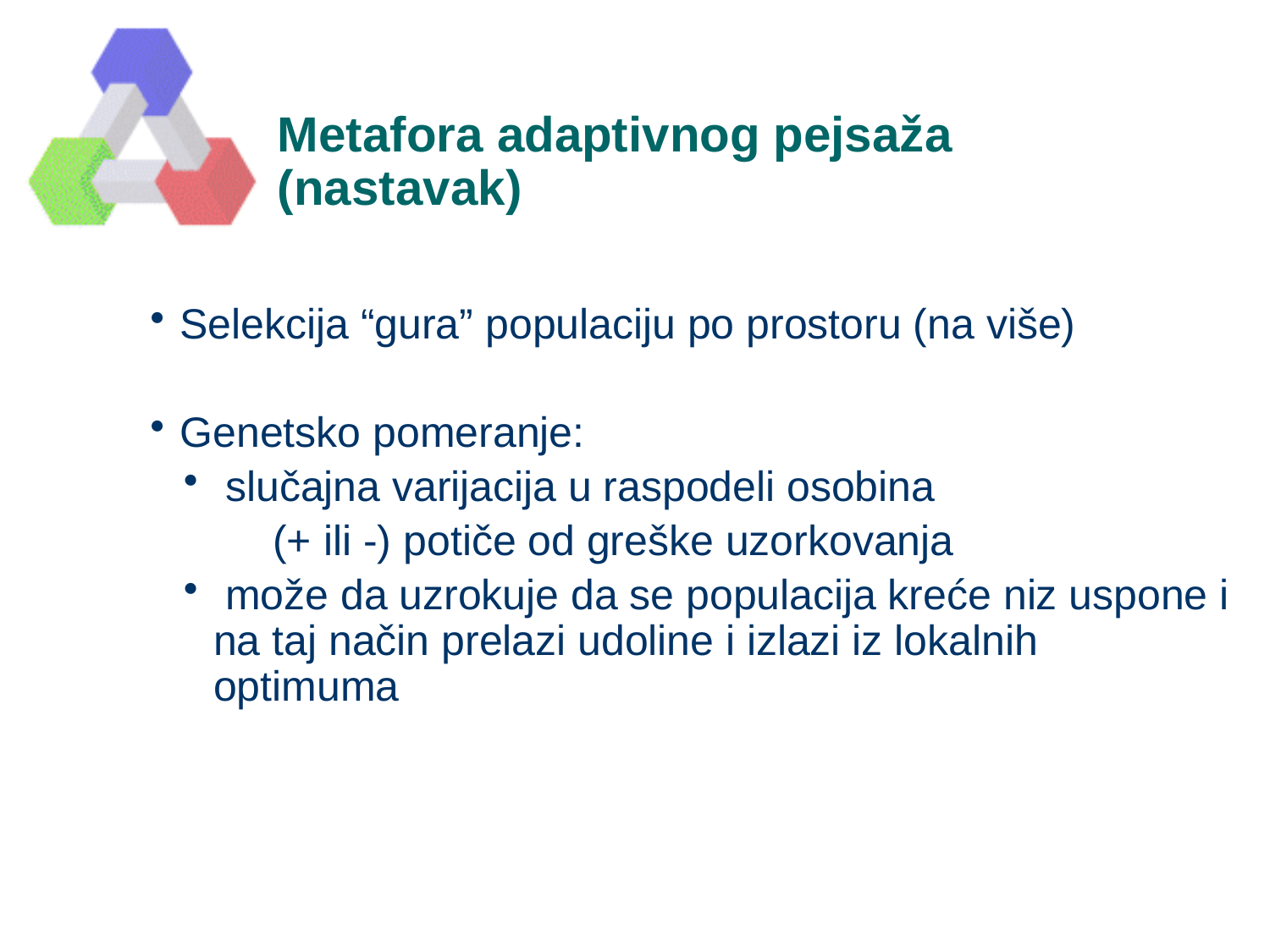

# Metafora adaptivnog pejsaža (nastavak)
Selekcija “gura” populaciju po prostoru (na više)

Genetsko pomeranje:
 slučajna varijacija u raspodeli osobina
     (+ ili -) potiče od greške uzorkovanja
 može da uzrokuje da se populacija kreće niz uspone i na taj način prelazi udoline i izlazi iz lokalnih optimuma